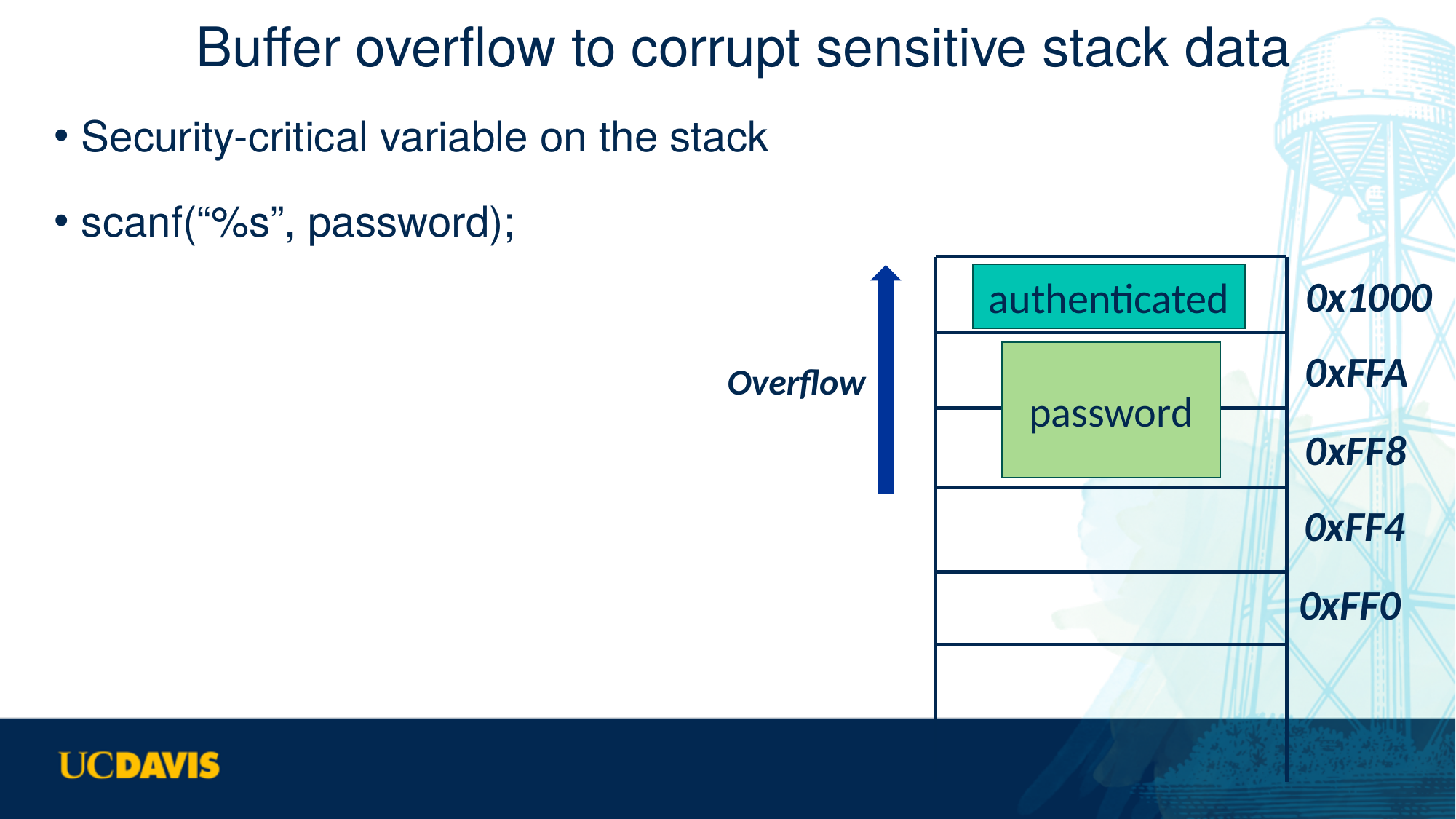

# Buffer overflow to corrupt sensitive stack data
Security-critical variable on the stack
scanf(“%s”, password);

0x1000
0xFFA
0xFF8
0xFF4
0xFF0
authenticated

password
Overflow